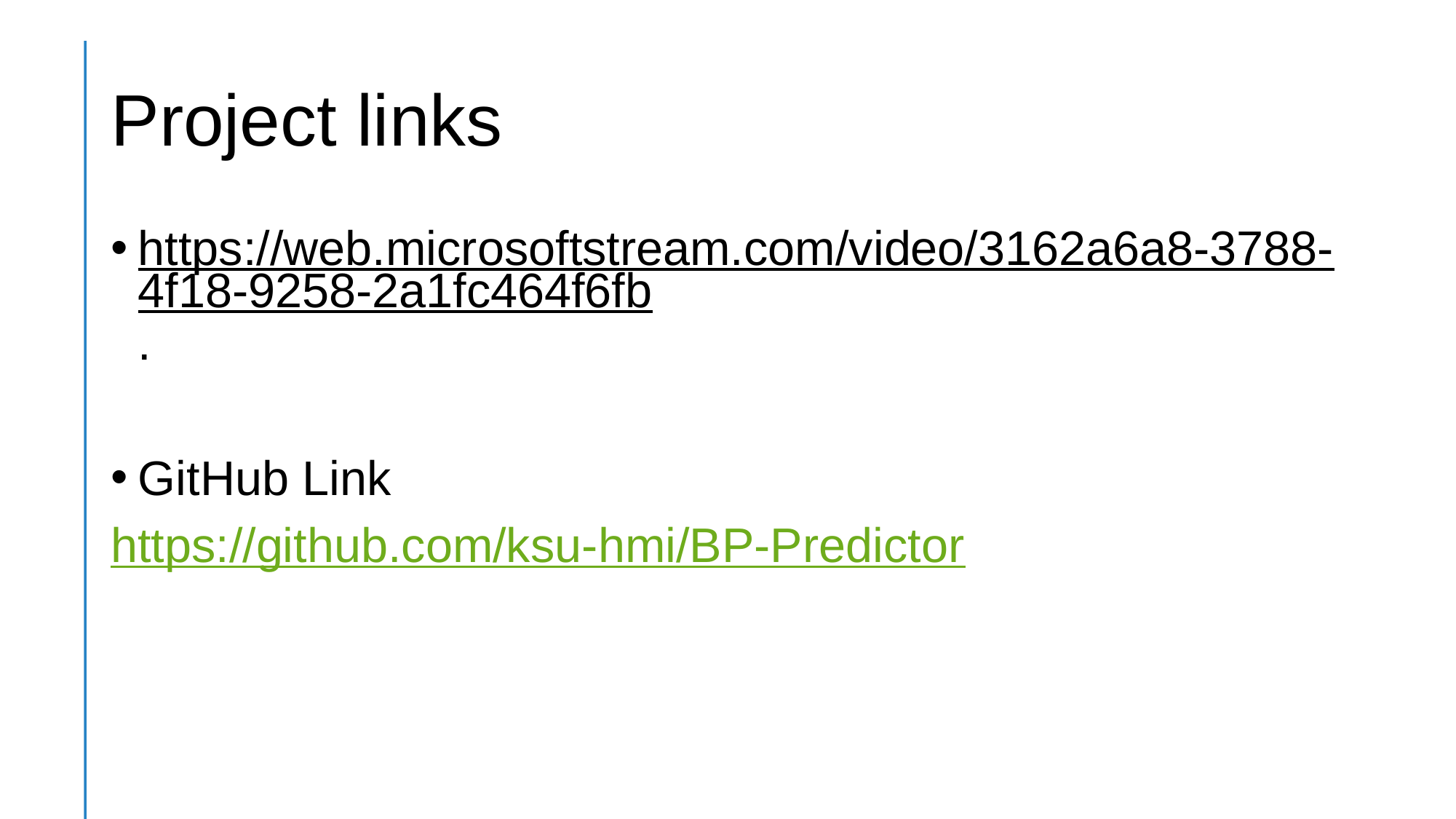

# Project links
https://web.microsoftstream.com/video/3162a6a8-3788-4f18-9258-2a1fc464f6fb.

GitHub Link
https://github.com/ksu-hmi/BP-Predictor